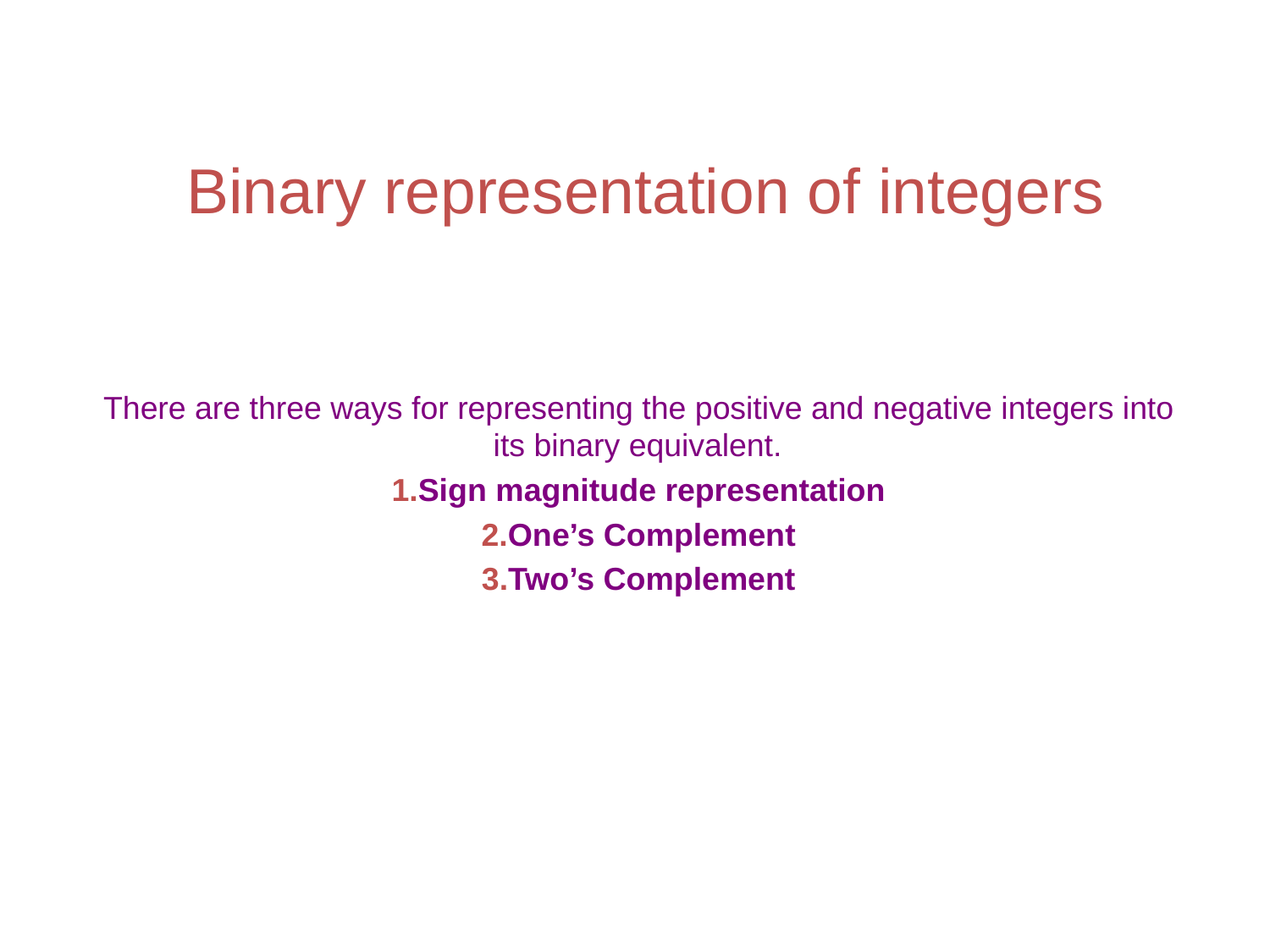

# Binary representation of integers
There are three ways for representing the positive and negative integers into its binary equivalent.
Sign magnitude representation
One’s Complement
Two’s Complement